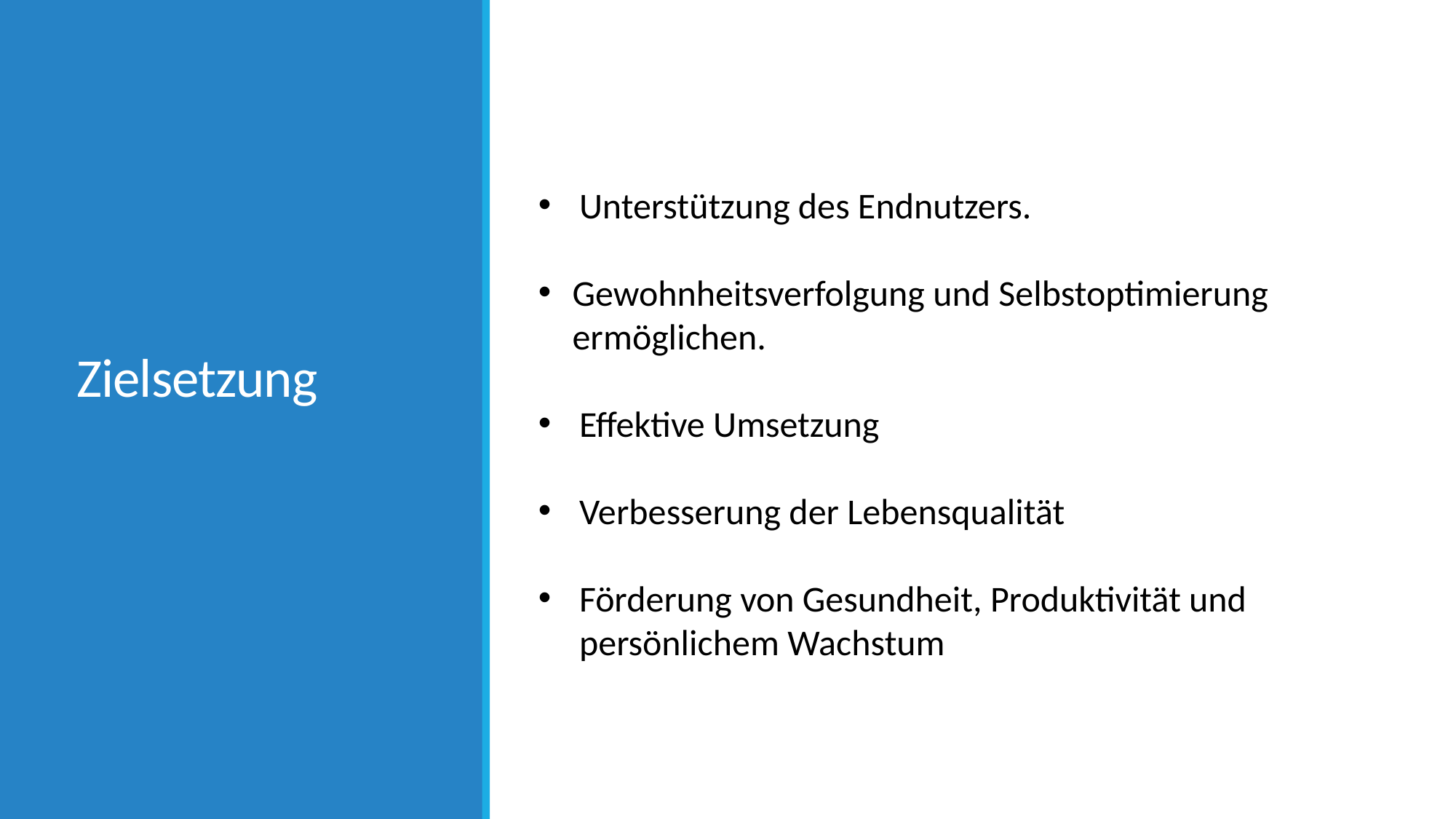

Unterstützung des Endnutzers.

Gewohnheitsverfolgung und Selbstoptimierung ermöglichen.

Effektive Umsetzung

Verbesserung der Lebensqualität

Förderung von Gesundheit, Produktivität und persönlichem Wachstum

# Zielsetzung